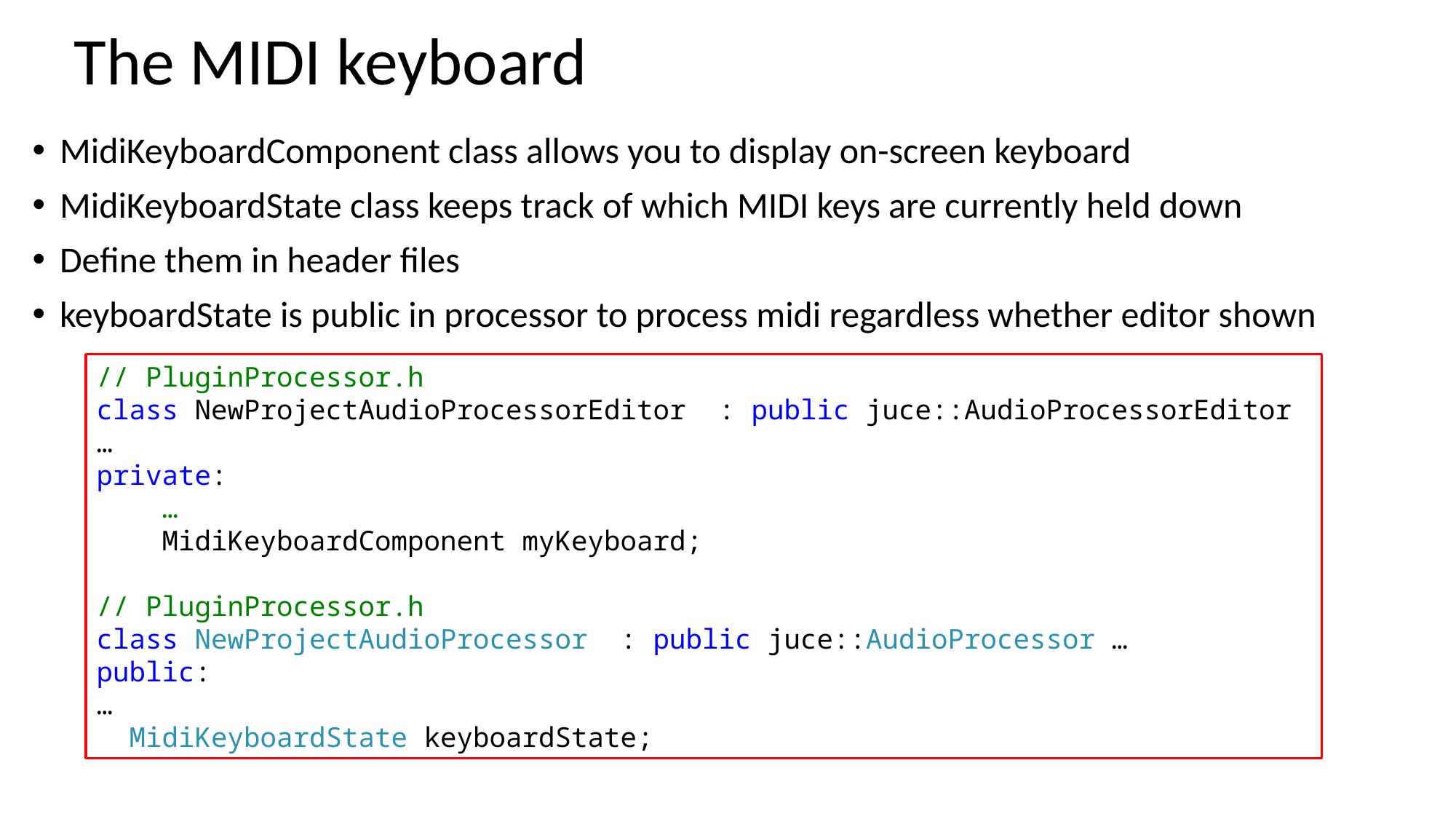

# The MIDI keyboard
MidiKeyboardComponent class allows you to display on-screen keyboard
MidiKeyboardState class keeps track of which MIDI keys are currently held down
Define them in header files
keyboardState is public in processor to process midi regardless whether editor shown
// PluginProcessor.h
class NewProjectAudioProcessorEditor  : public juce::AudioProcessorEditor …
private:
    …
    MidiKeyboardComponent myKeyboard;

// PluginProcessor.h
class NewProjectAudioProcessor  : public juce::AudioProcessor …
public:
…
  MidiKeyboardState keyboardState;